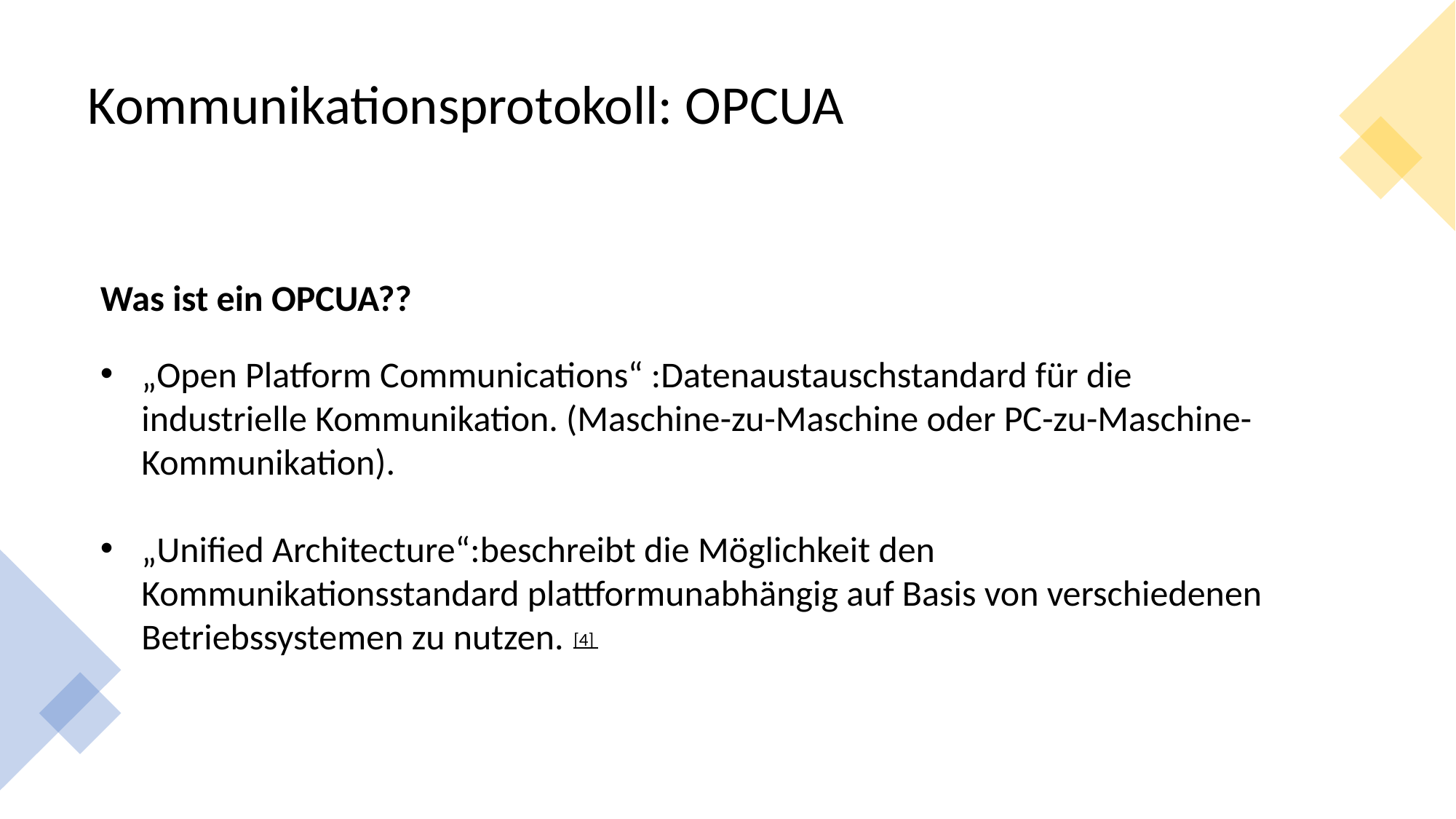

# Kommunikationsprotokoll: OPCUA
Was ist ein OPCUA??

„Open Platform Communications“ :Datenaustauschstandard für die industrielle Kommunikation. (Maschine-zu-Maschine oder PC-zu-Maschine-Kommunikation).

„Unified Architecture“:beschreibt die Möglichkeit den Kommunikationsstandard plattformunabhängig auf Basis von verschiedenen Betriebssystemen zu nutzen.

[4]
Hochschule Emden\Leer
4